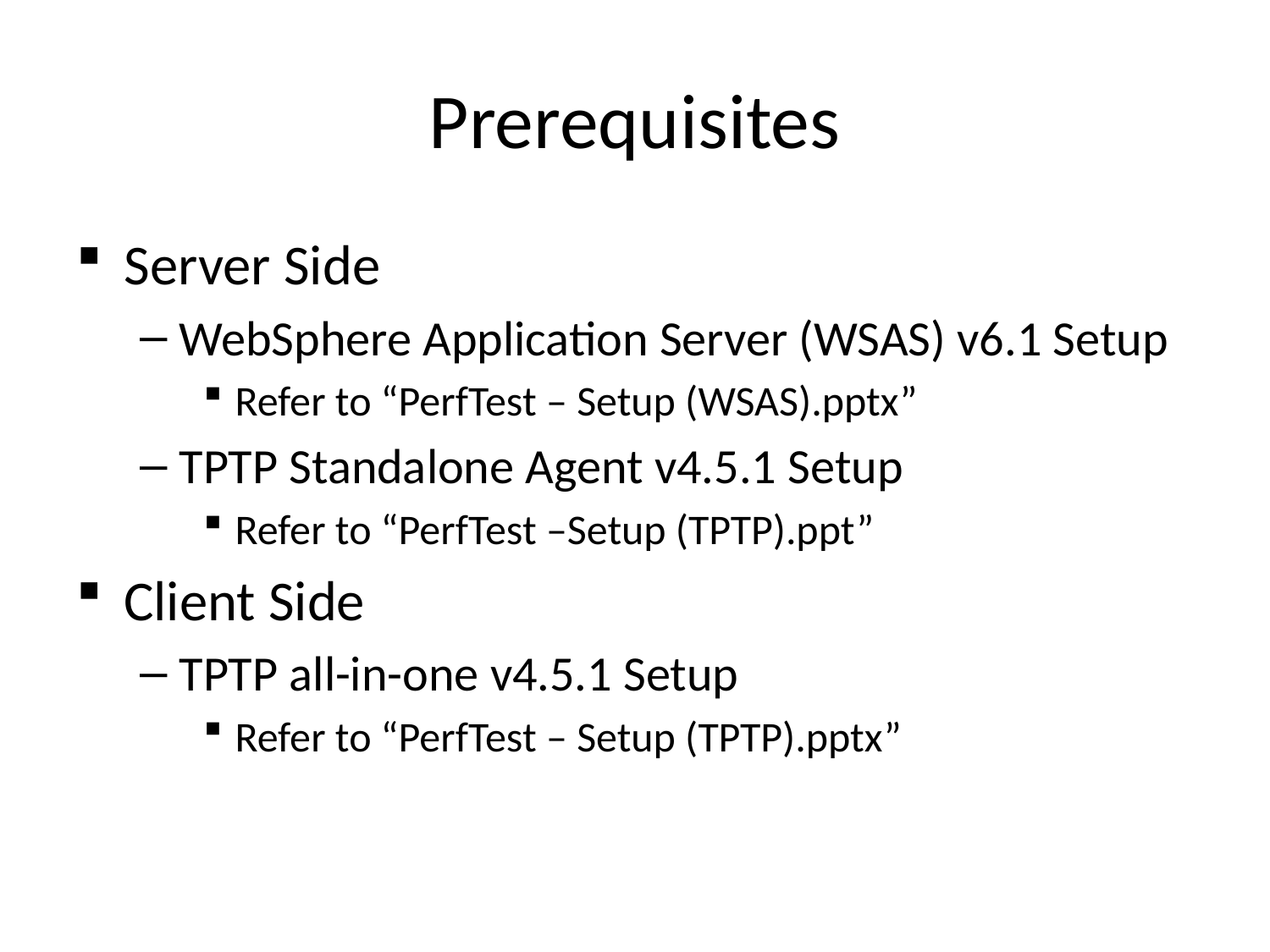

# Prerequisites
Server Side
WebSphere Application Server (WSAS) v6.1 Setup
Refer to “PerfTest – Setup (WSAS).pptx”
TPTP Standalone Agent v4.5.1 Setup
Refer to “PerfTest –Setup (TPTP).ppt”
Client Side
TPTP all-in-one v4.5.1 Setup
Refer to “PerfTest – Setup (TPTP).pptx”